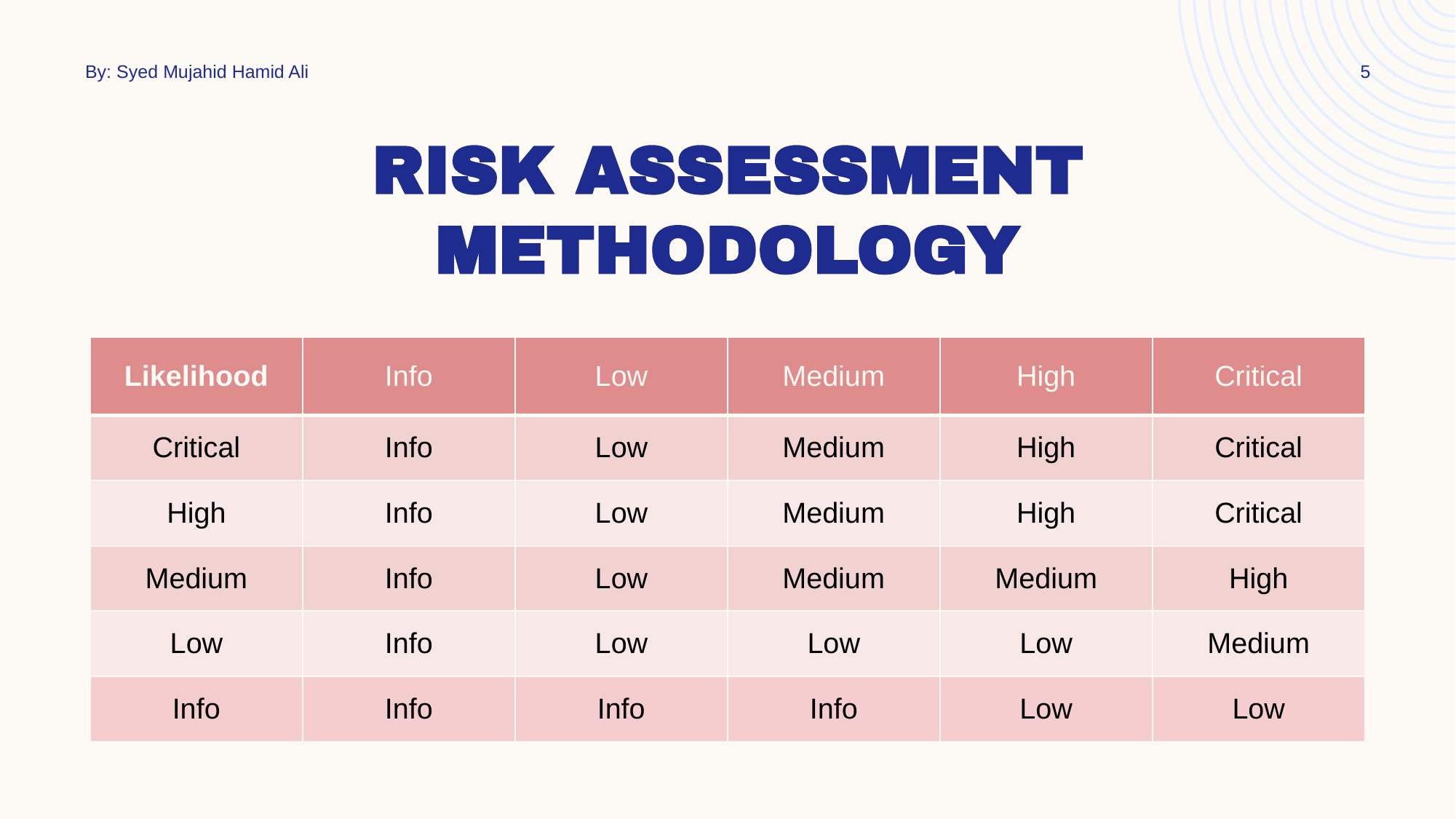

By: Syed Mujahid Hamid Ali
5
# Risk assessment methodology
| Likelihood | Info | Low | Medium | High | Critical |
| --- | --- | --- | --- | --- | --- |
| Critical | Info | Low | Medium | High | Critical |
| High | Info | Low | Medium | High | Critical |
| Medium | Info | Low | Medium | Medium | High |
| Low | Info | Low | Low | Low | Medium |
| Info | Info | Info | Info | Low | Low |